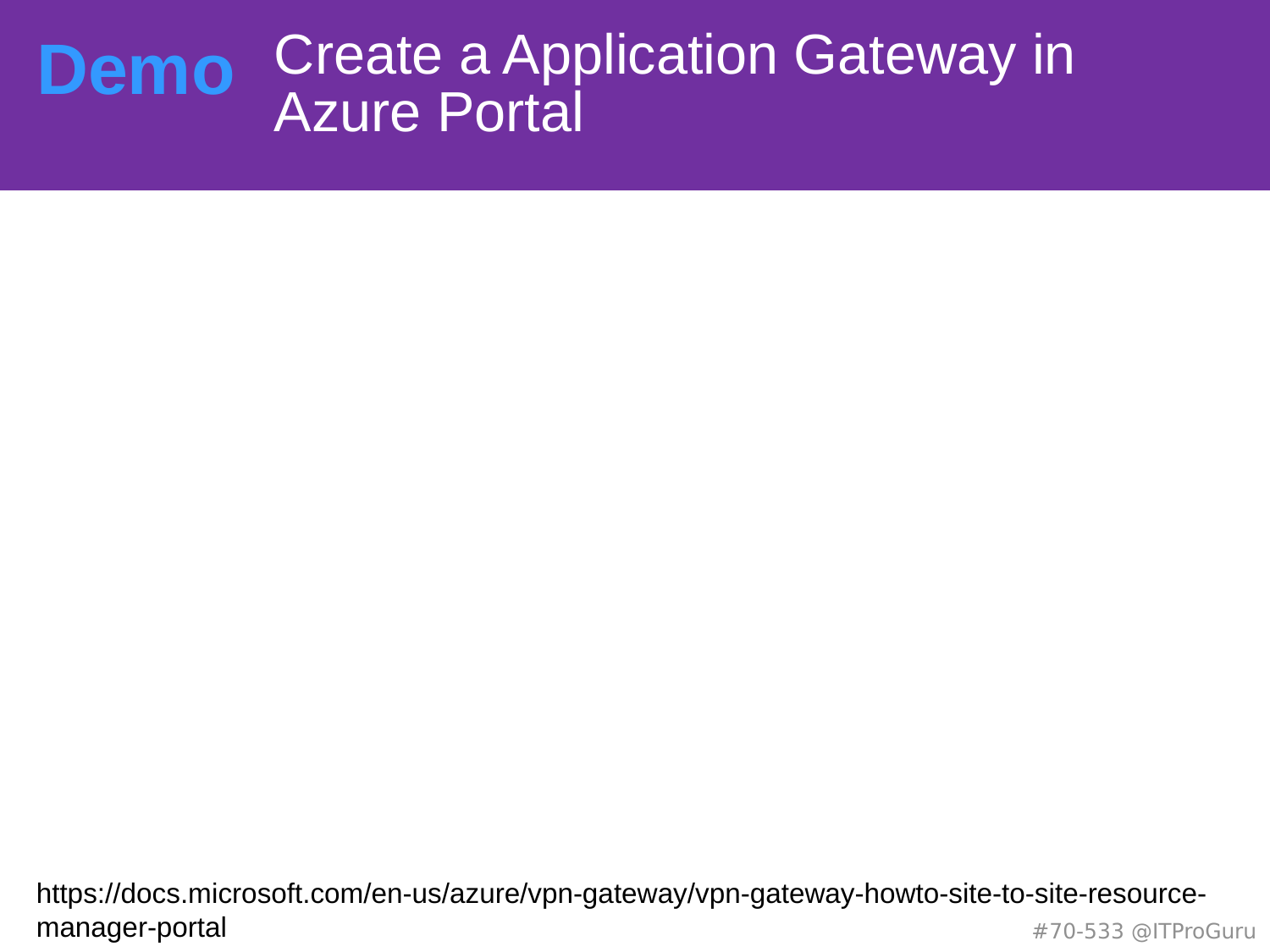

# Create a Application Gateway in Azure Portal

https://docs.microsoft.com/en-us/azure/vpn-gateway/vpn-gateway-howto-site-to-site-resource-manager-portal